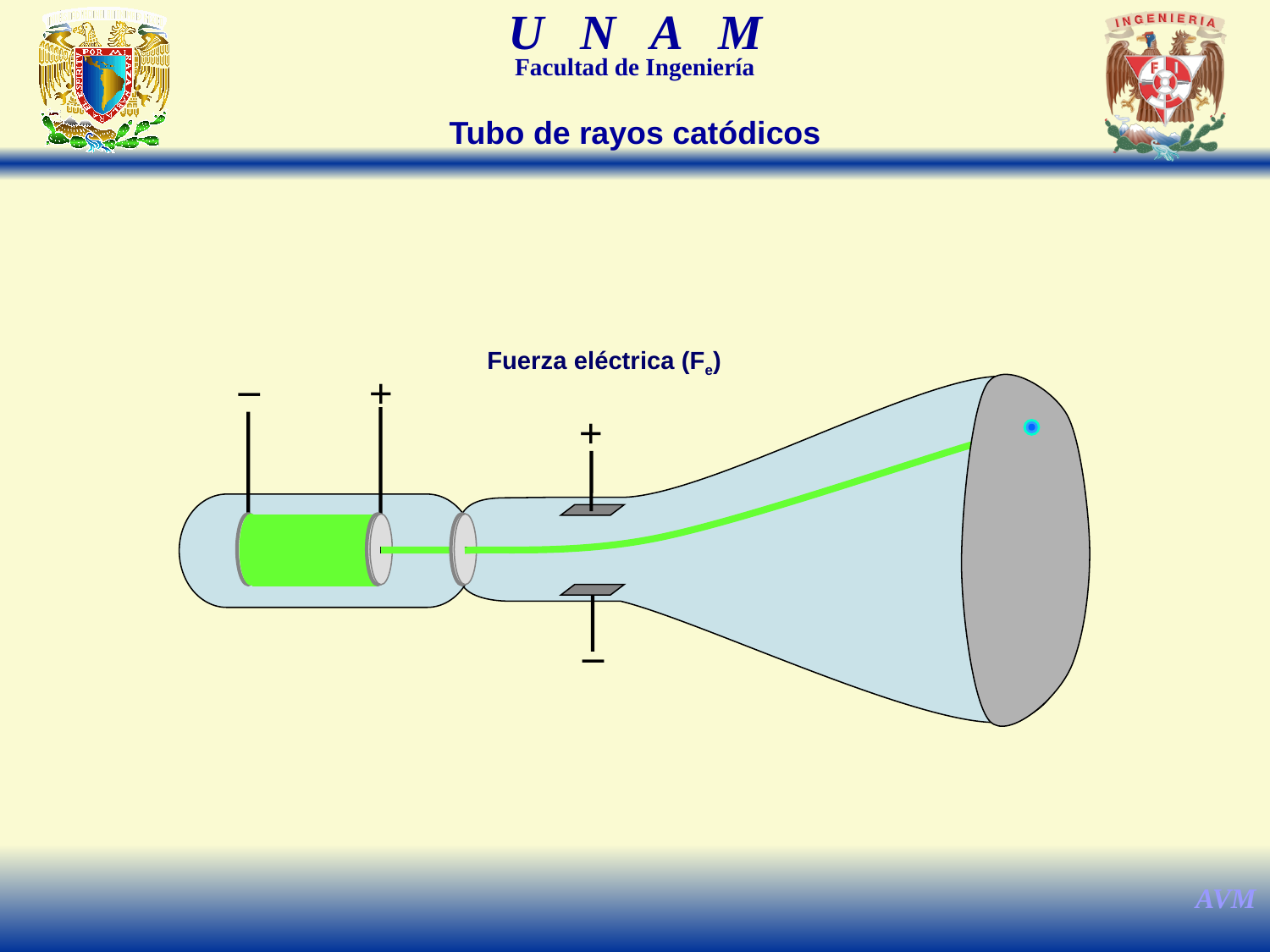

Tubo de rayos catódicos
Fuerza eléctrica (Fe)
_
+

+

_